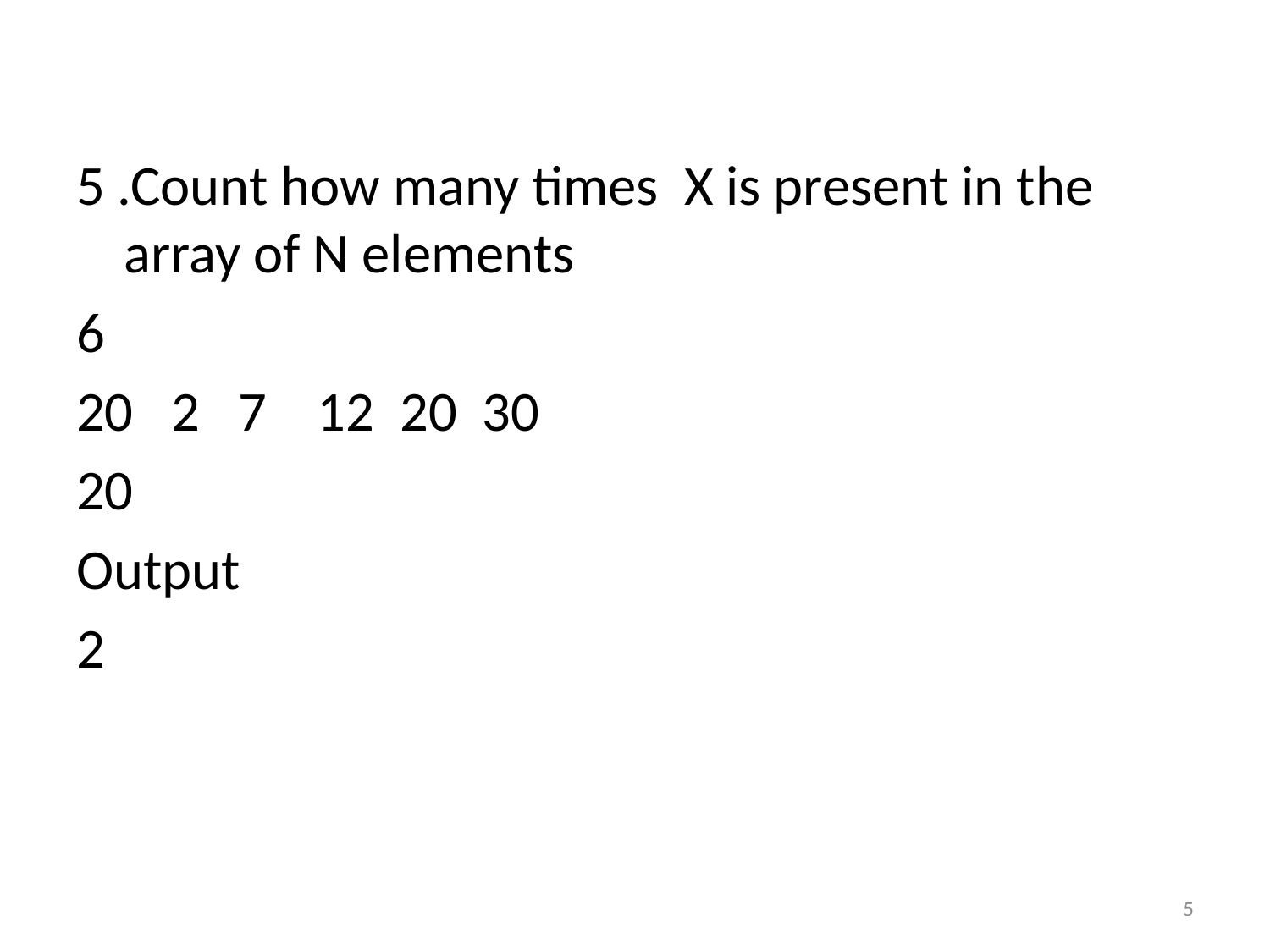

5 .Count how many times  X is present in the array of N elements
6
20   2   7    12  20  30
20
Output
2

5